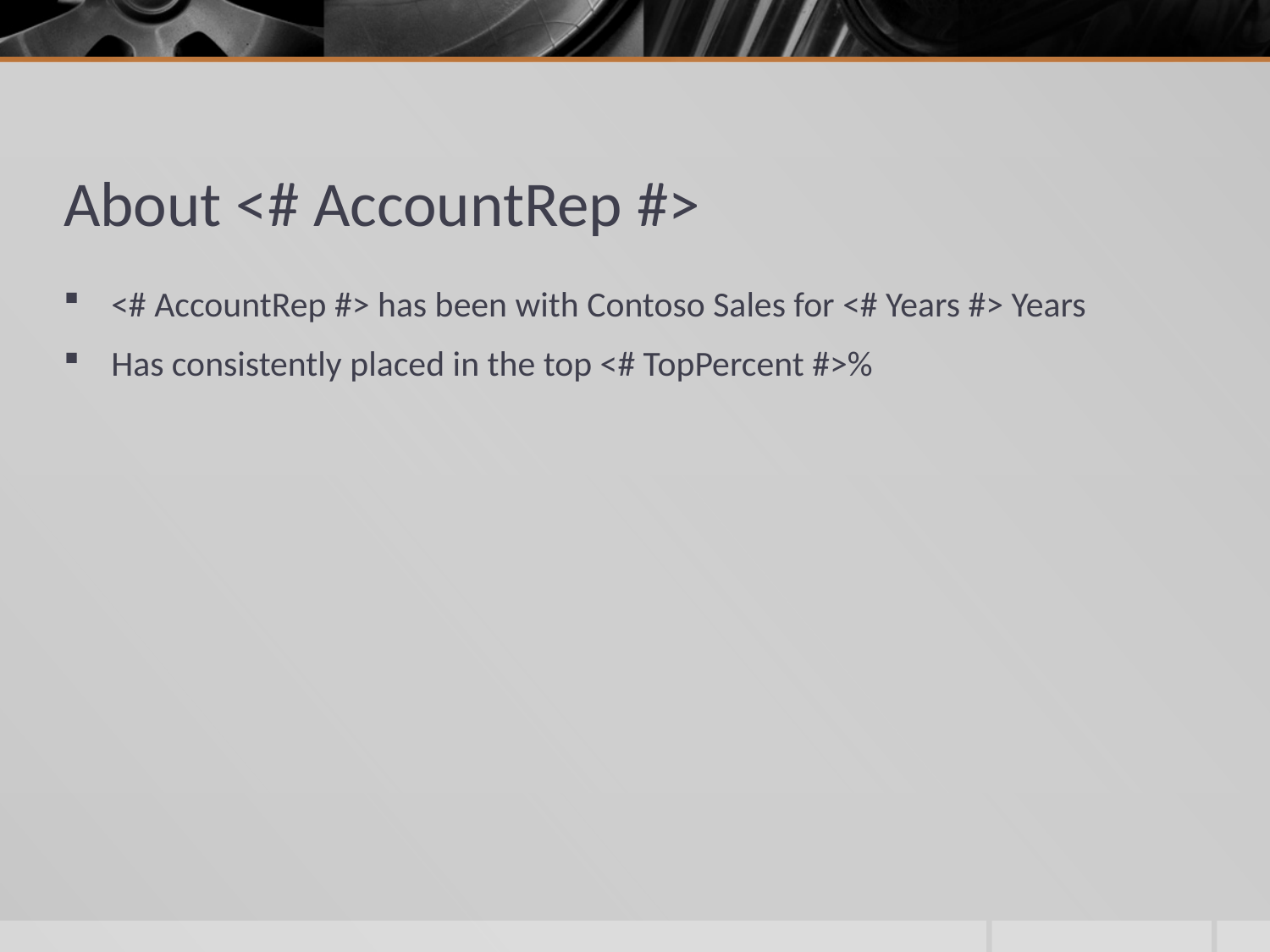

# About <# AccountRep #>
<# AccountRep #> has been with Contoso Sales for <# Years #> Years
Has consistently placed in the top <# TopPercent #>%